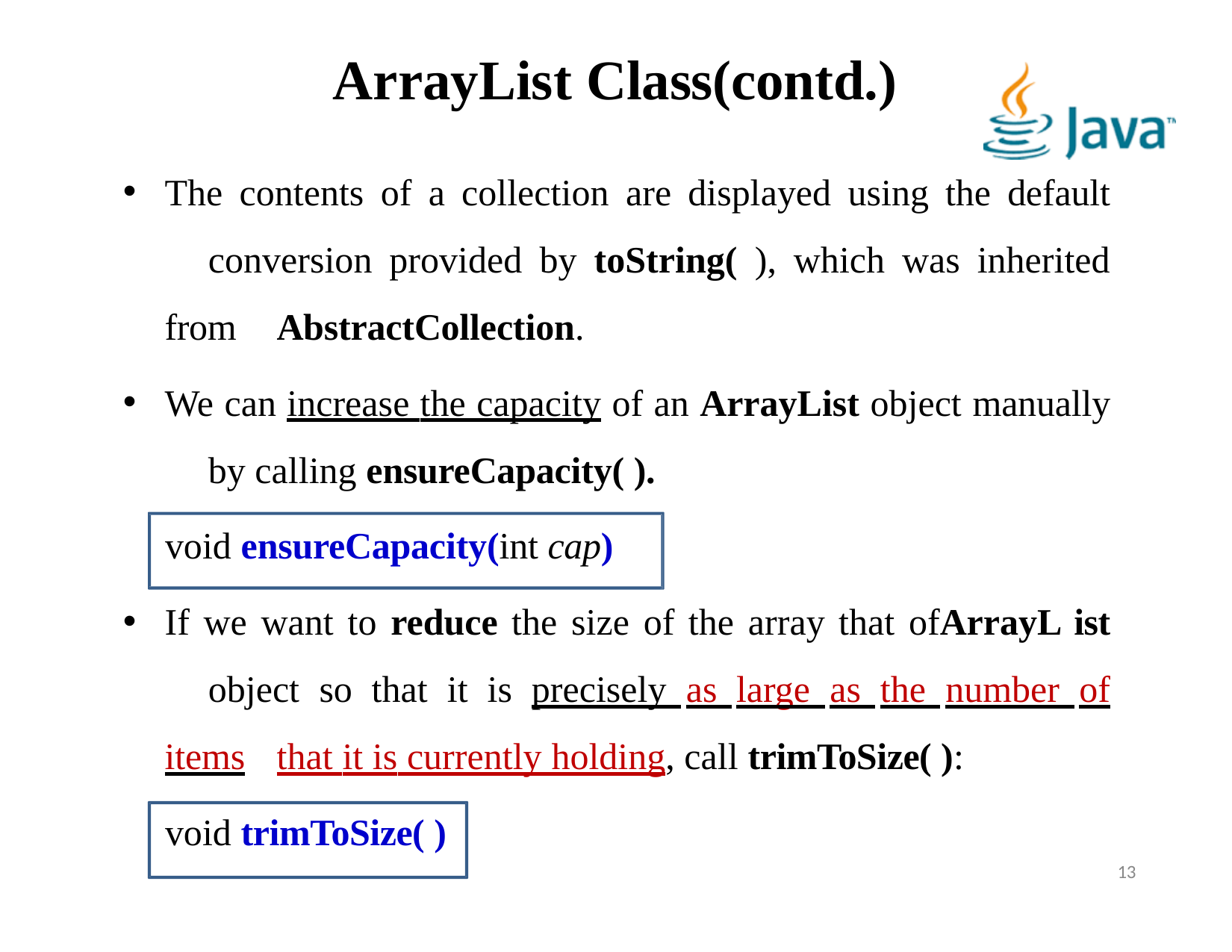

# ArrayList Class(contd.)
The contents of a collection are displayed using the default 	conversion provided by toString( ), which was inherited from 	AbstractCollection.
We can increase the capacity of an ArrayList object manually 	by calling ensureCapacity( ).
void ensureCapacity(int cap)
If we want to reduce the size of the array that ofArrayL ist 	object so that it is precisely as large as the number of items 	that it is currently holding, call trimToSize( ):
void trimToSize( )

13